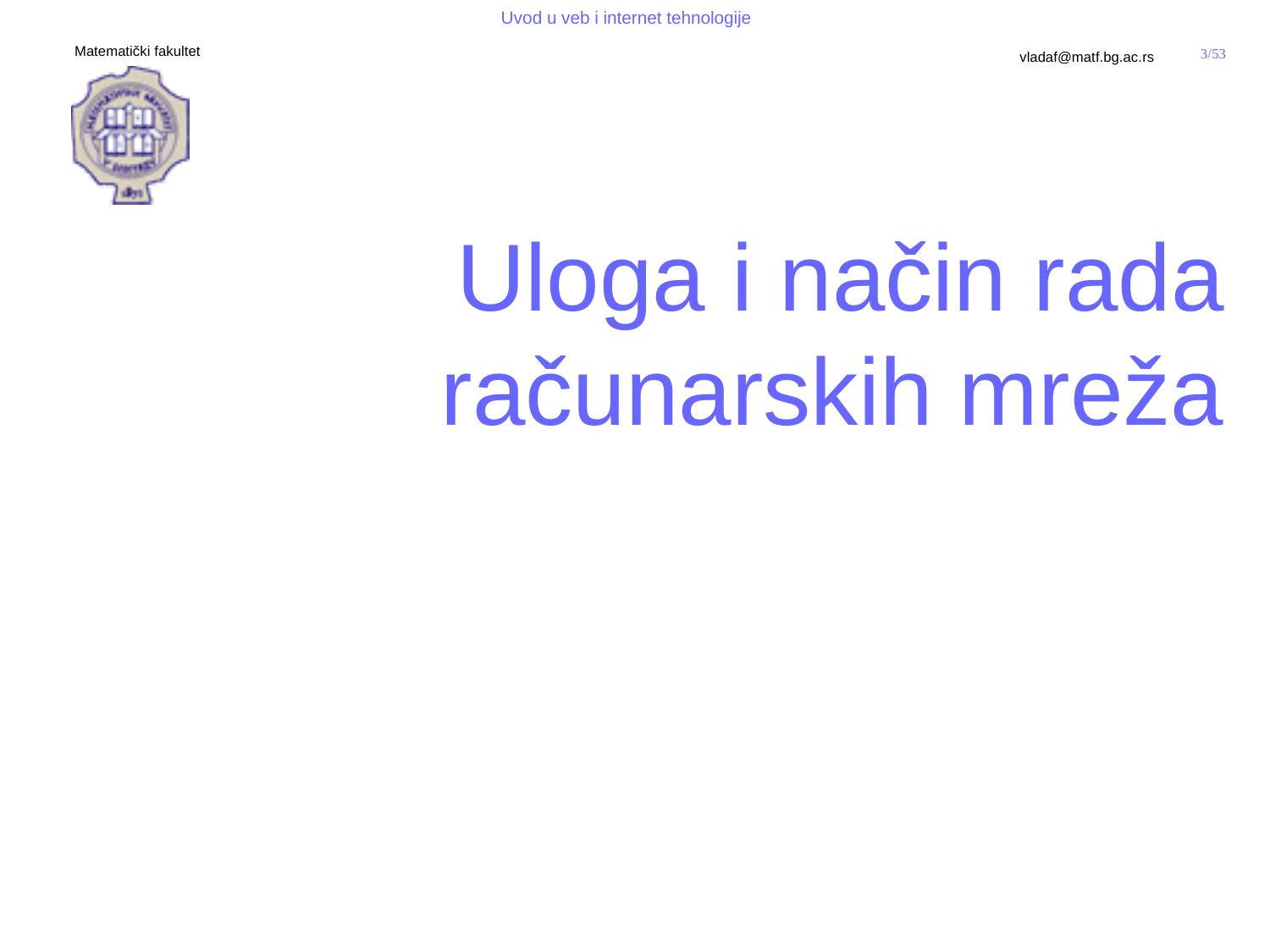

# Uloga i način rada računarskih mreža